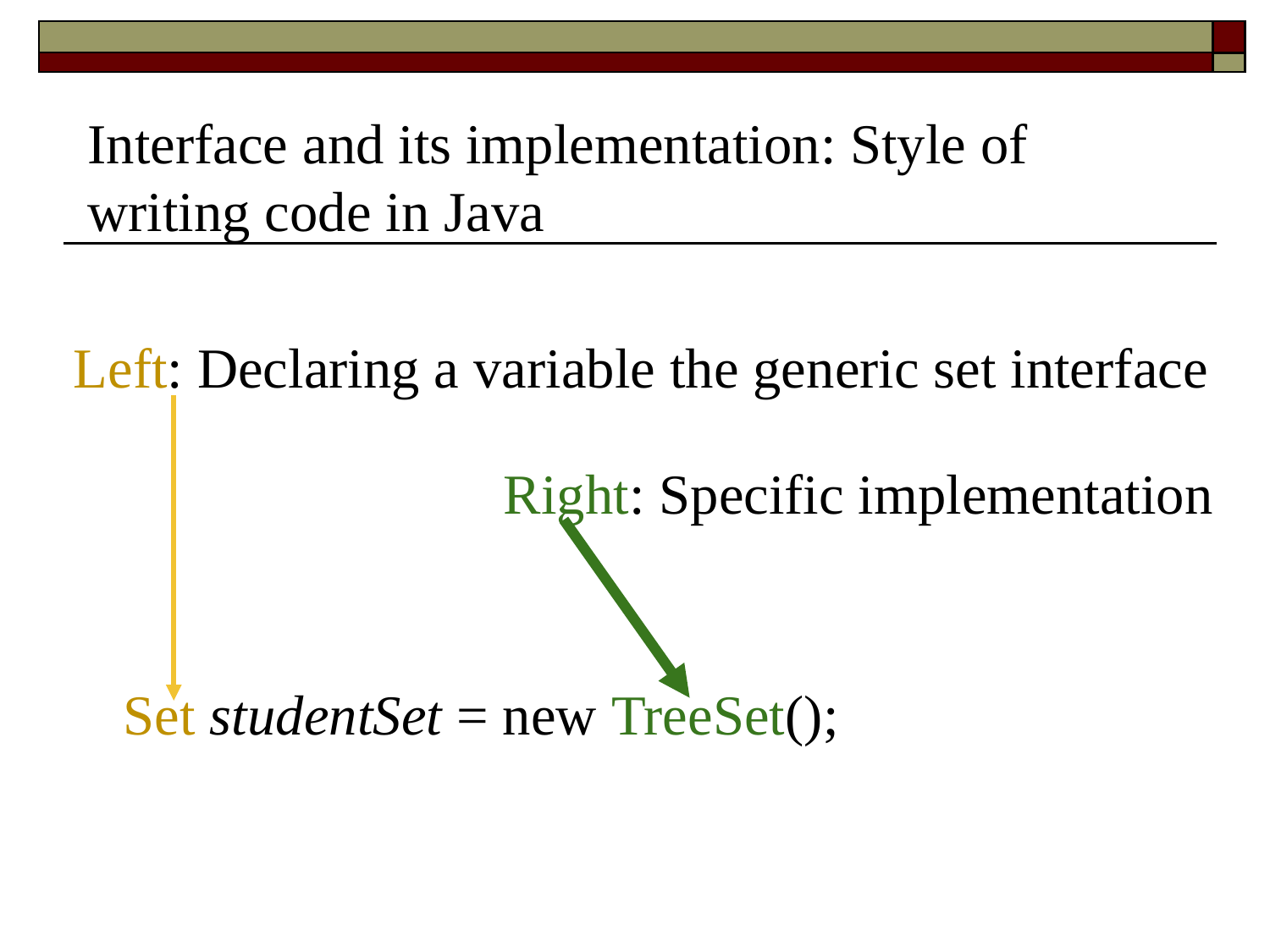

Interface and its implementation: Style of writing code in Java
Left: Declaring a variable the generic set interface
Right: Specific implementation
Set studentSet = new TreeSet();